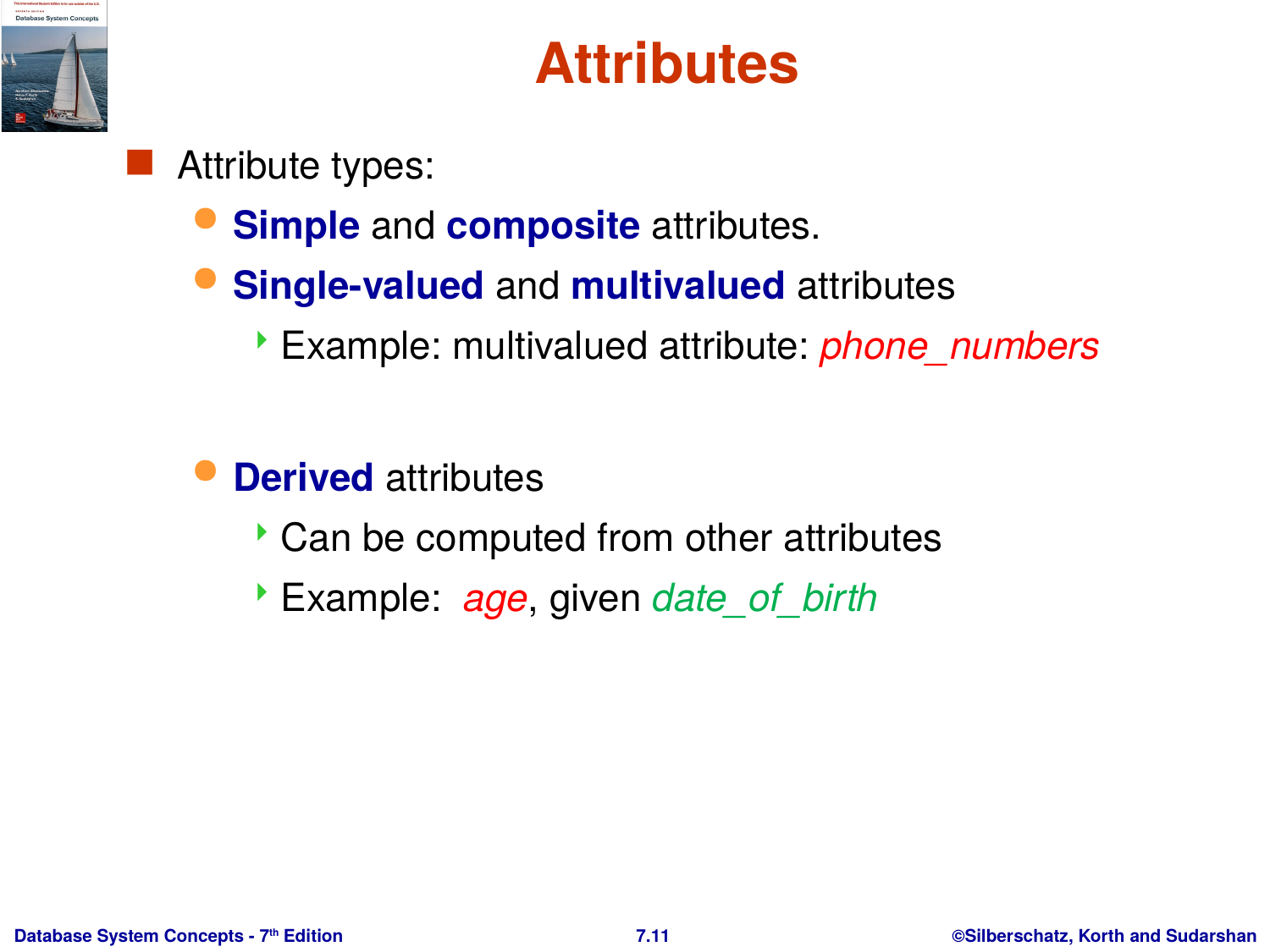

# Attributes
Attribute types:
Simple and composite attributes.
Single-valued and multivalued attributes
Example: multivalued attribute: phone_numbers

Derived attributes
Can be computed from other attributes
Example:  age, given date_of_birth